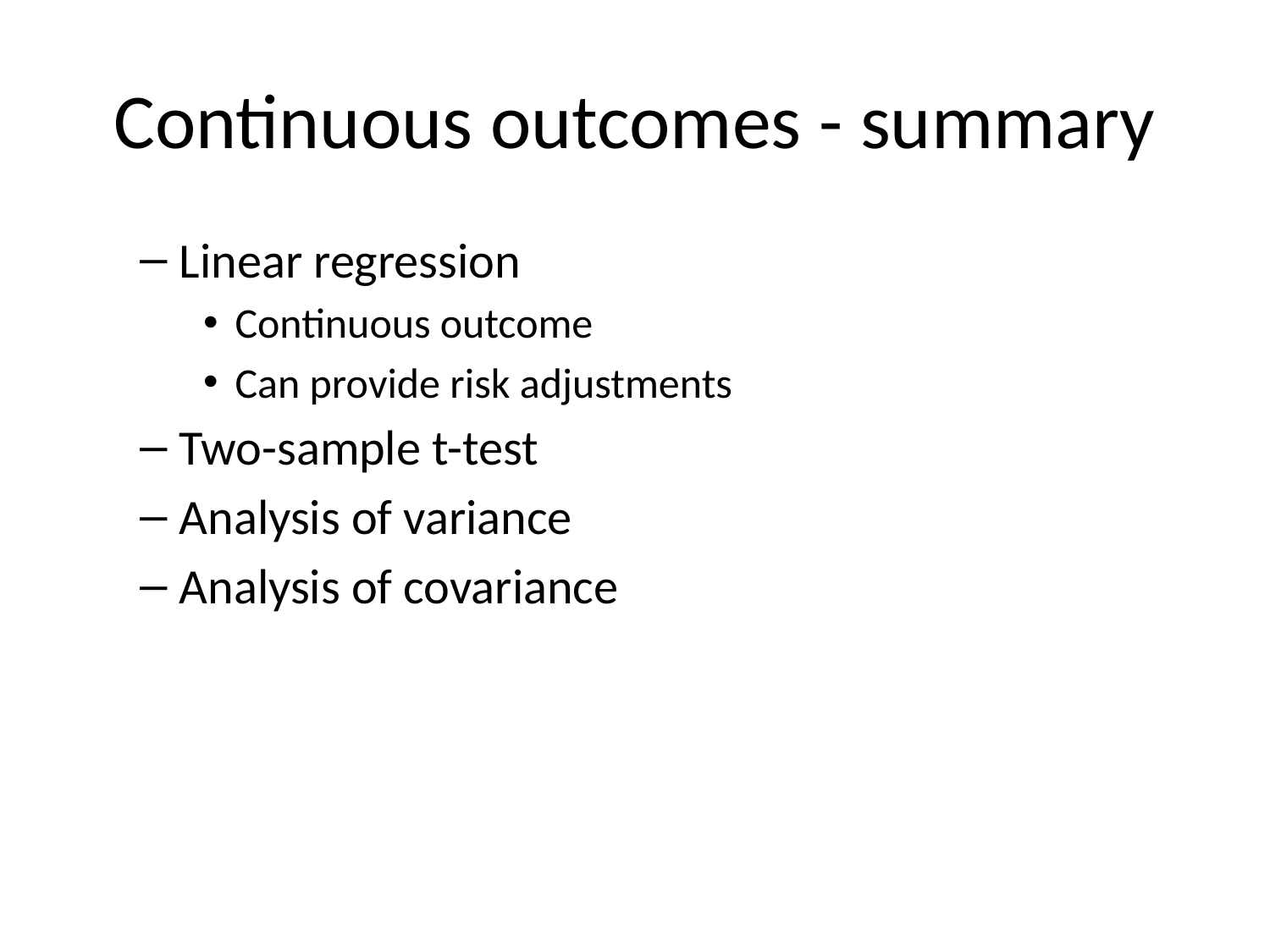

# Continuous outcomes - summary
Linear regression
Continuous outcome
Can provide risk adjustments
Two-sample t-test
Analysis of variance
Analysis of covariance